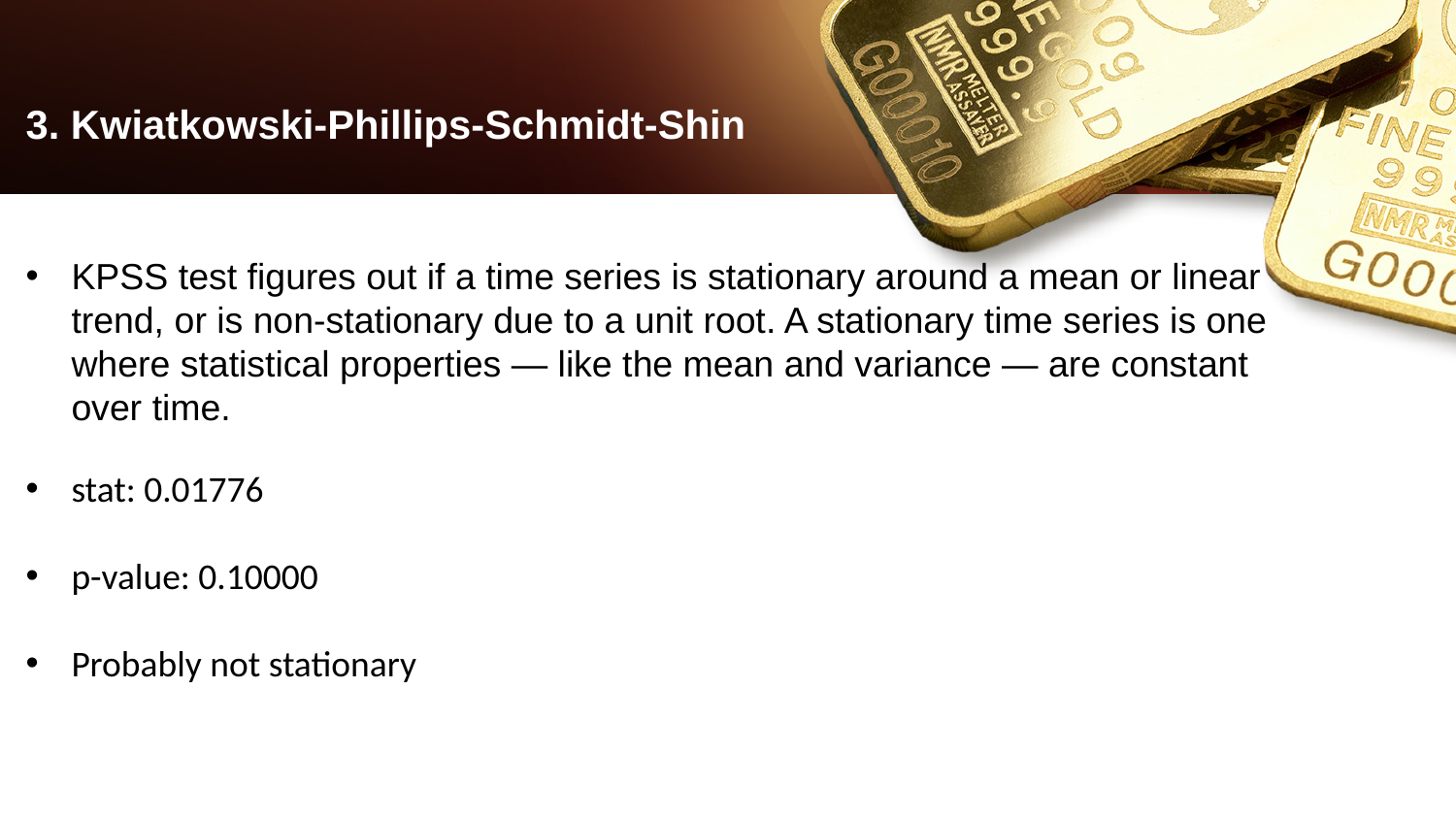

3. Kwiatkowski-Phillips-Schmidt-Shin
KPSS test figures out if a time series is stationary around a mean or linear trend, or is non-stationary due to a unit root. A stationary time series is one where statistical properties — like the mean and variance — are constant over time.
stat: 0.01776

p-value: 0.10000

Probably not stationary